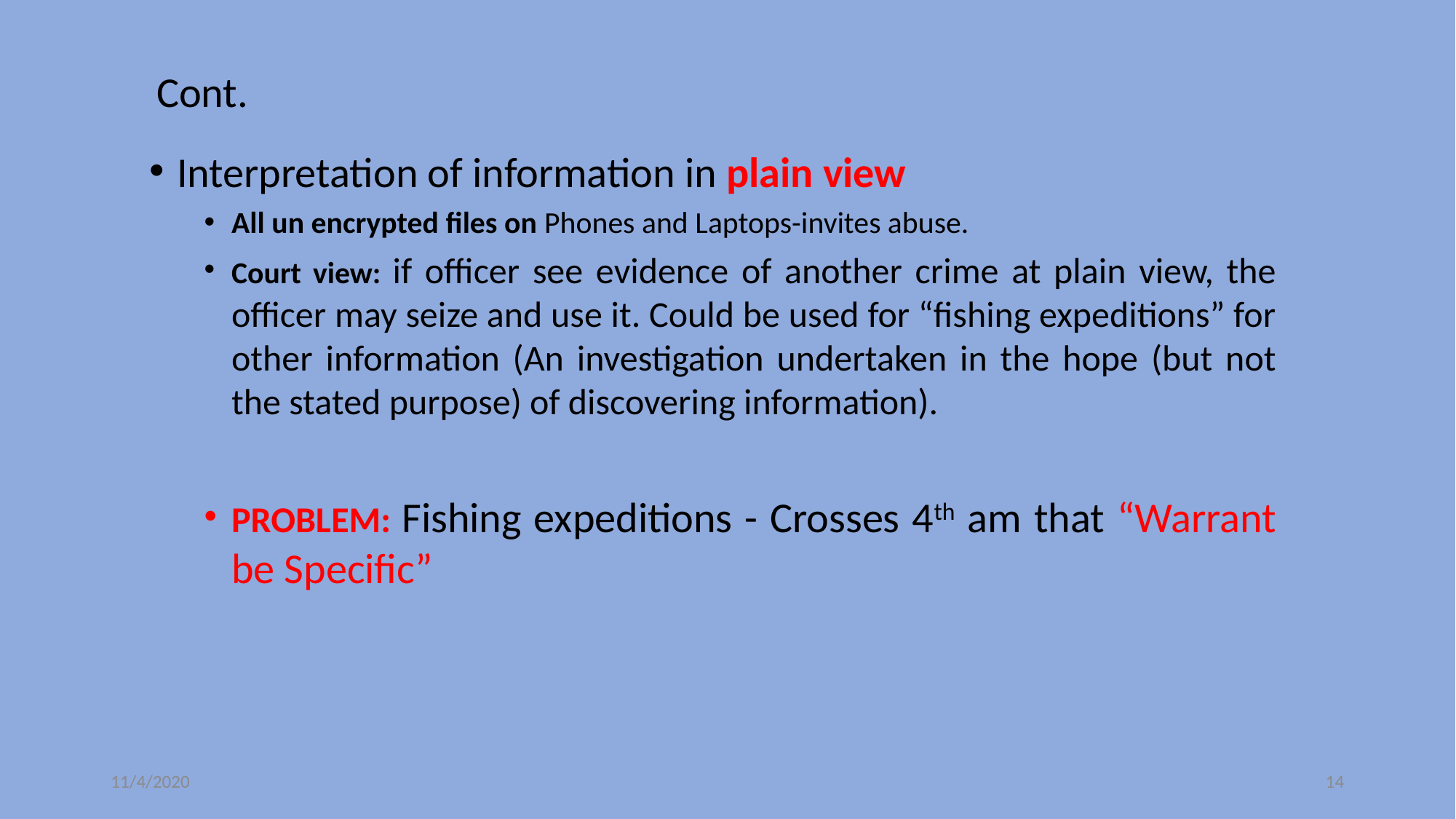

# Cont.
Interpretation of information in plain view
All un encrypted files on Phones and Laptops-invites abuse.
Court view: if officer see evidence of another crime at plain view, the officer may seize and use it. Could be used for “fishing expeditions” for other information (An investigation undertaken in the hope (but not the stated purpose) of discovering information).

PROBLEM: Fishing expeditions - Crosses 4th am that “Warrant be Specific”
11/4/2020
14